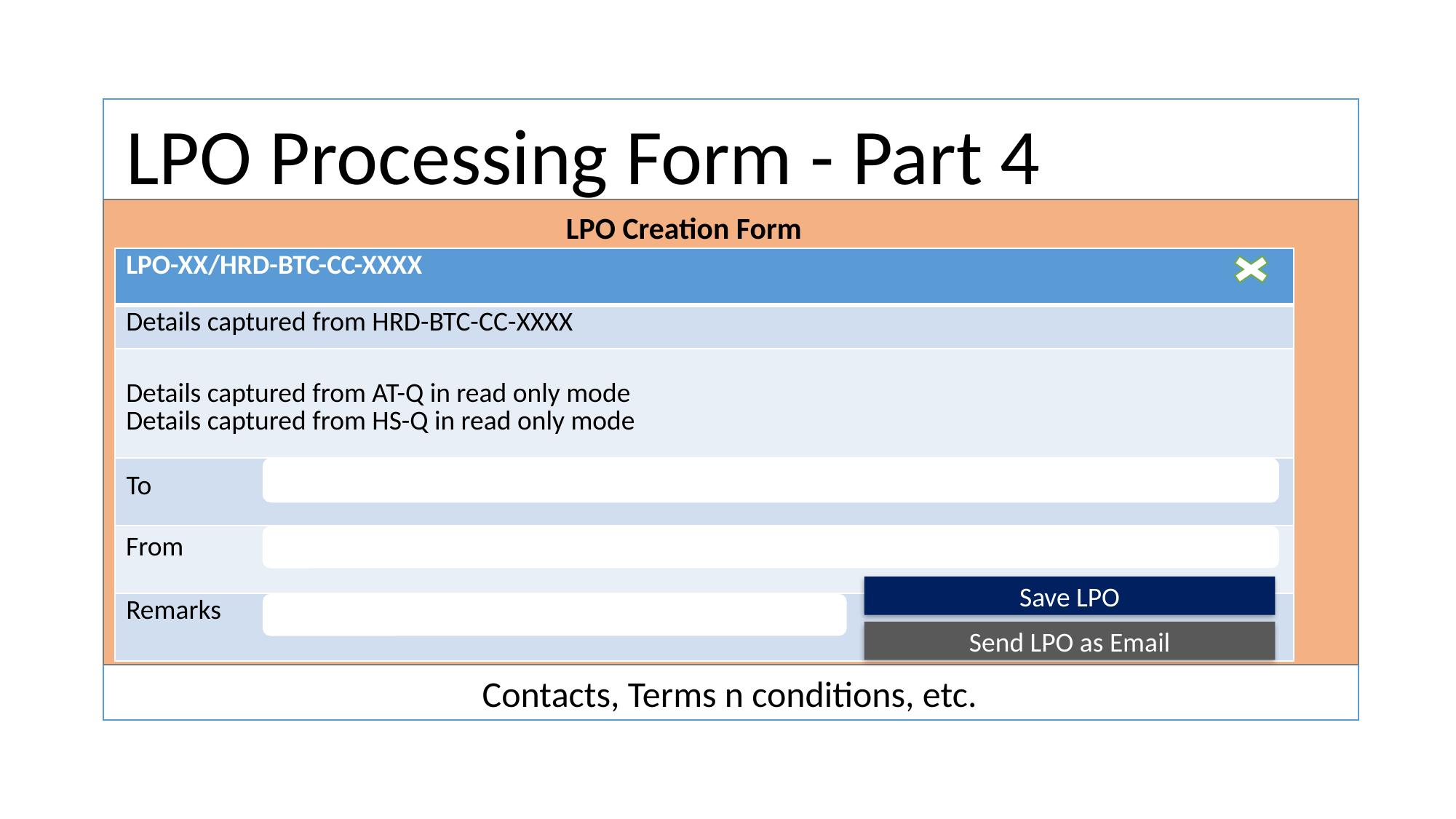

LPO Processing Form - Part 4

Contacts, Terms n conditions, etc.
LPO Creation Form

| LPO-XX/HRD-BTC-CC-XXXX |
| --- |
| Details captured from HRD-BTC-CC-XXXX |
| Details captured from AT-Q in read only mode Details captured from HS-Q in read only mode |
|  |
|  |
| Remarks |

To
From

Save LPO

Send LPO as Email